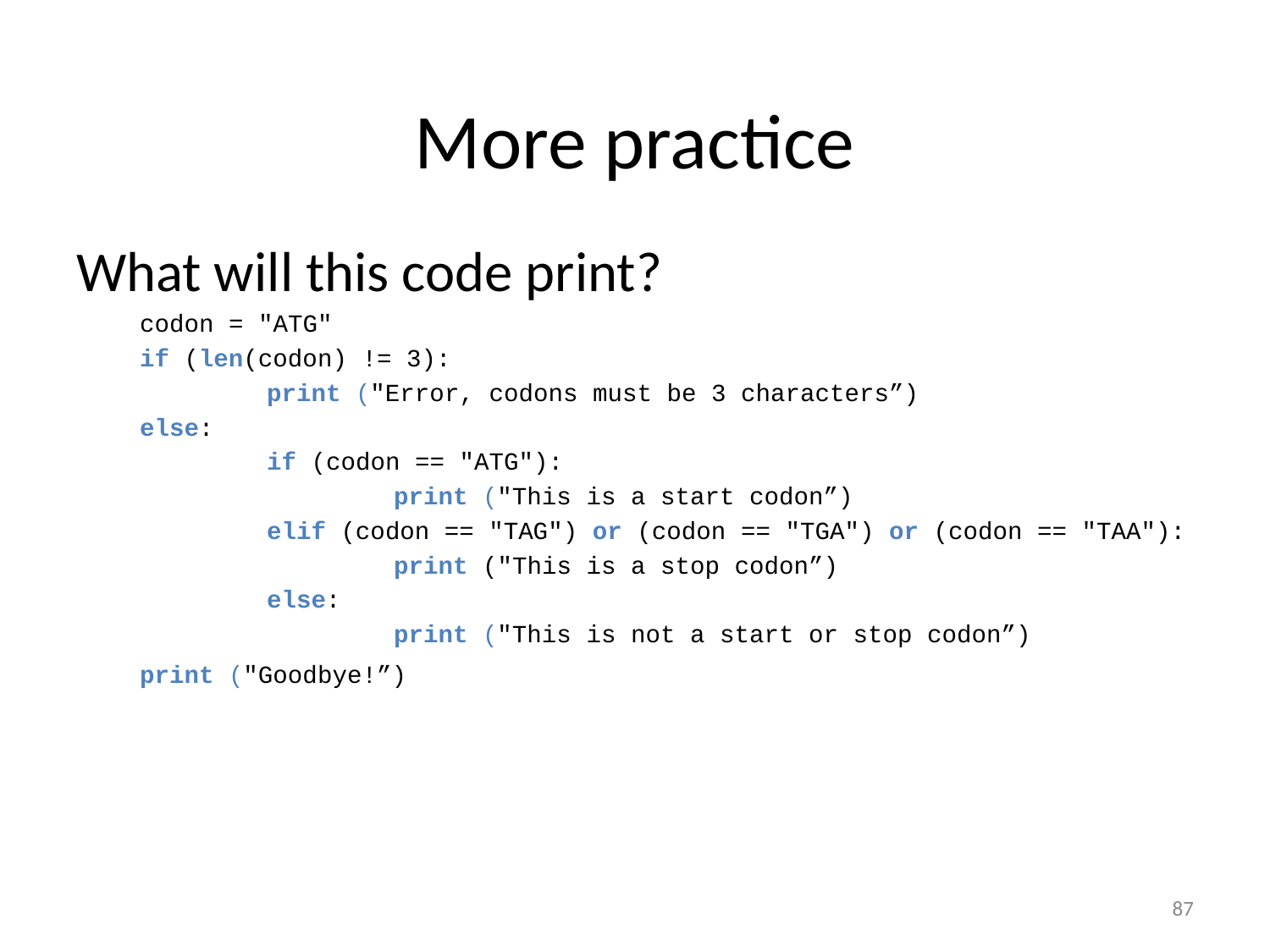

# More practice
What will this code print?
codon = "ATG"
if (len(codon) != 3):
	print ("Error, codons must be 3 characters”)
else:
	if (codon == "ATG"):
		print ("This is a start codon”)
	elif (codon == "TAG") or (codon == "TGA") or (codon == "TAA"):
		print ("This is a stop codon”)
	else:
		print ("This is not a start or stop codon”)
print ("Goodbye!”)

87